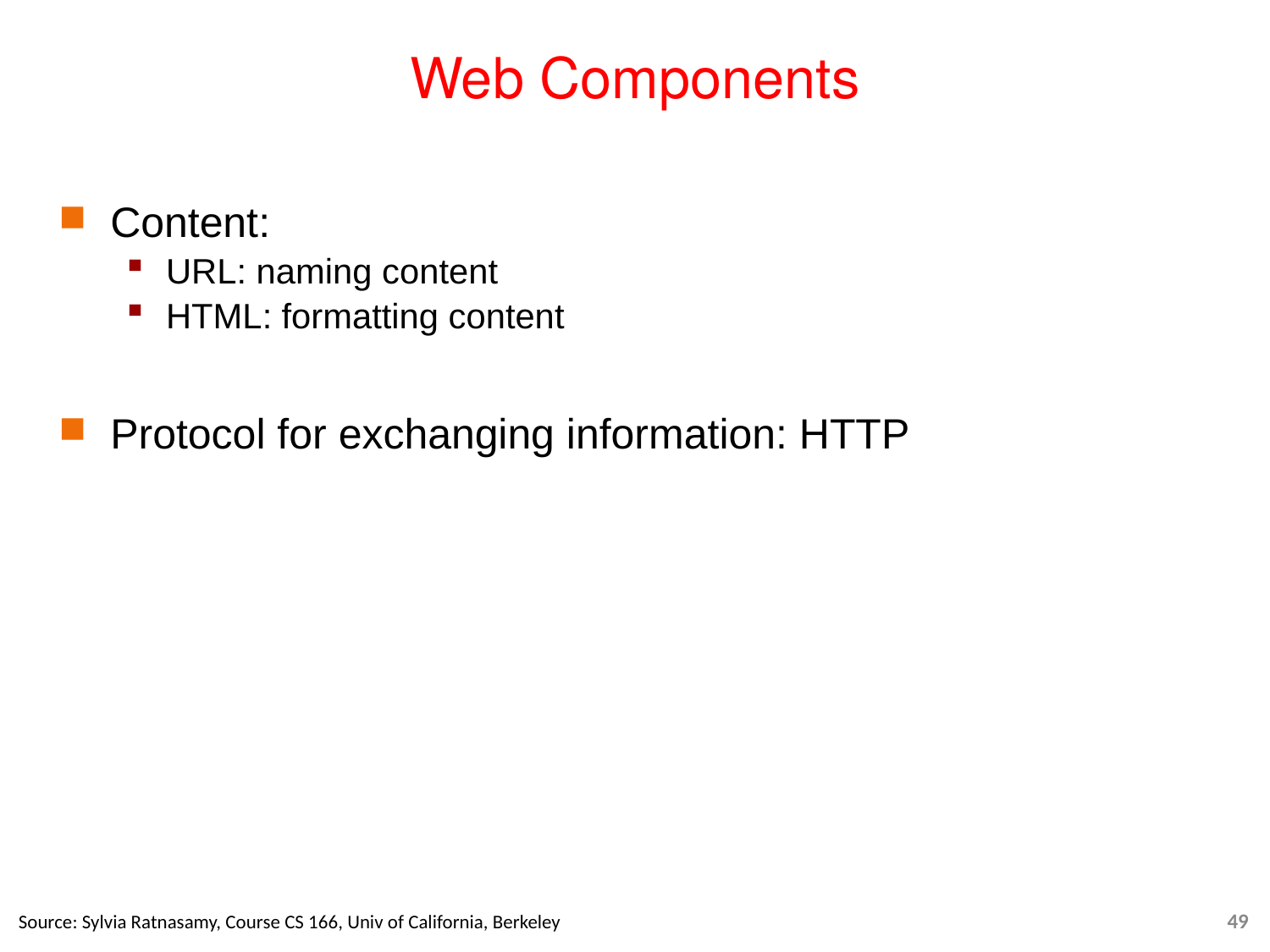

# Web Components

Content:
URL: naming content
HTML: formatting content

Protocol for exchanging information: HTTP
Source: Sylvia Ratnasamy, Course CS 166, Univ of California, Berkeley